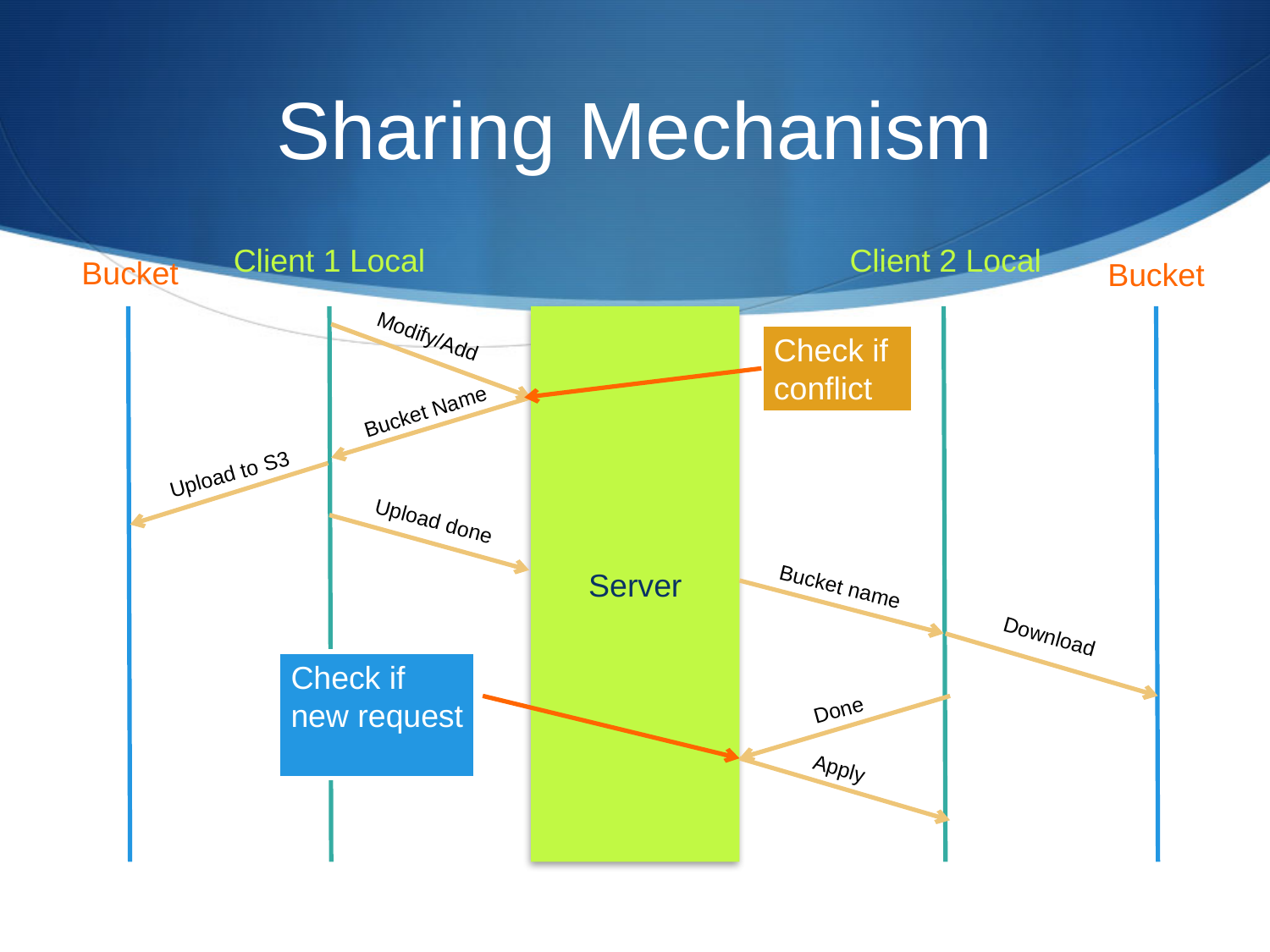

# Sharing Mechanism
Client 1 Local
Client 2 Local
Bucket
Bucket
Server
Modify/Add
Check if conflict
Bucket Name
Upload to S3
Upload done
Bucket name
Download
Check if new request
Done
Apply